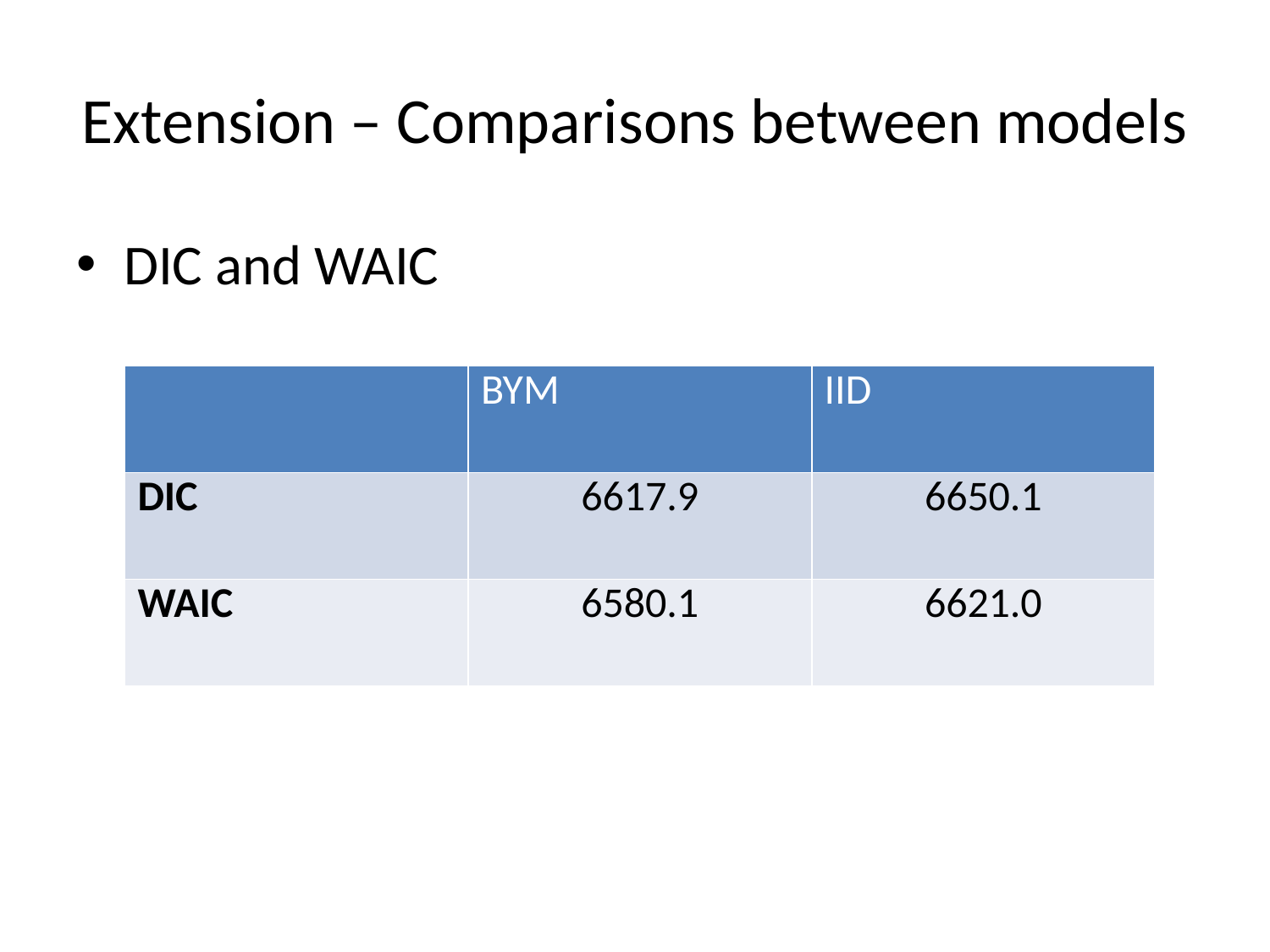

# Extension – Comparisons between models
DIC and WAIC
|  | BYM | IID |
| --- | --- | --- |
| DIC | 6617.9 | 6650.1 |
| WAIC | 6580.1 | 6621.0 |